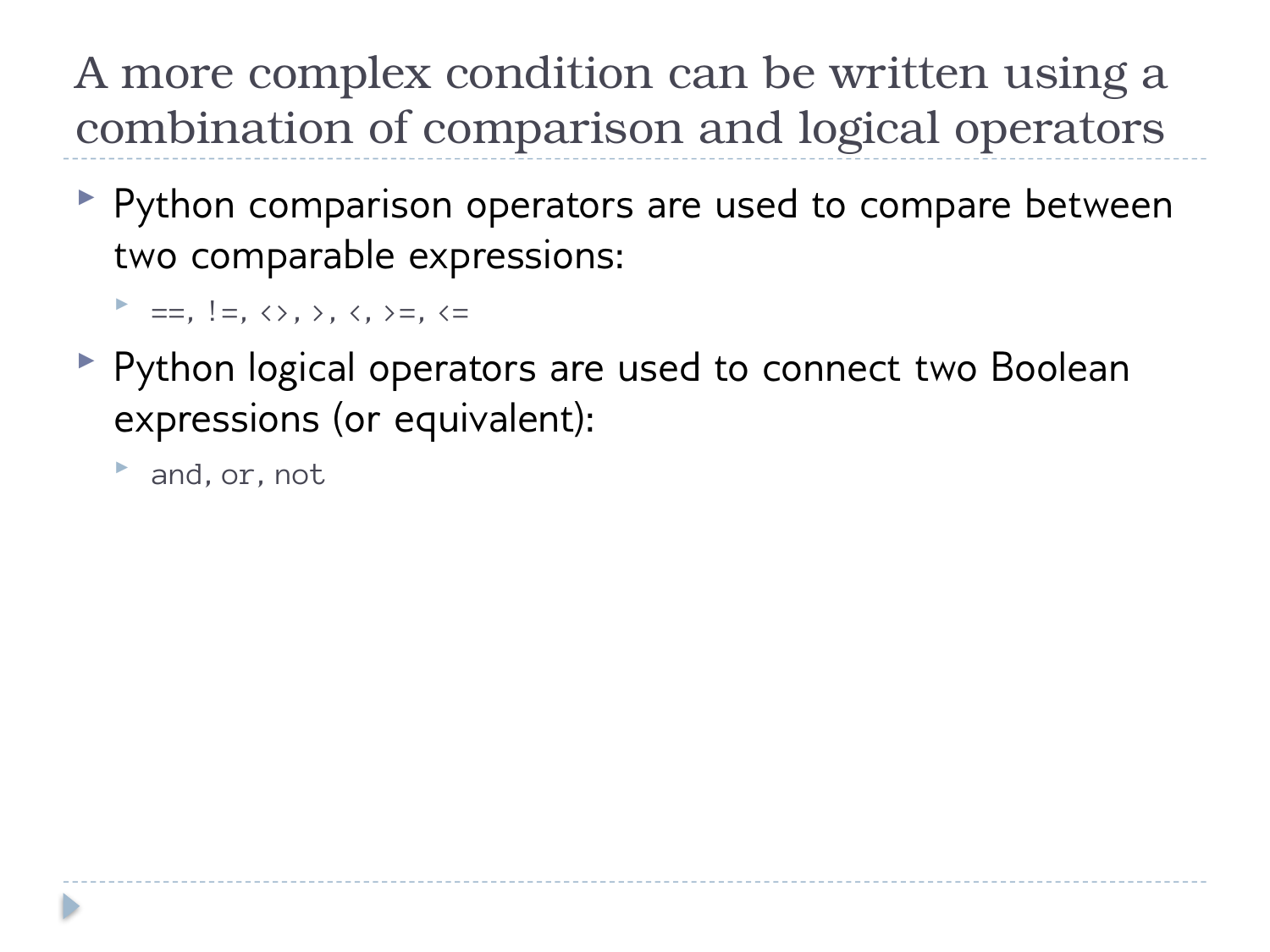

# A more complex condition can be written using a combination of comparison and logical operators
Python comparison operators are used to compare between two comparable expressions:
==, !=, <>, >, <, >=, <=
Python logical operators are used to connect two Boolean expressions (or equivalent):
and, or, not